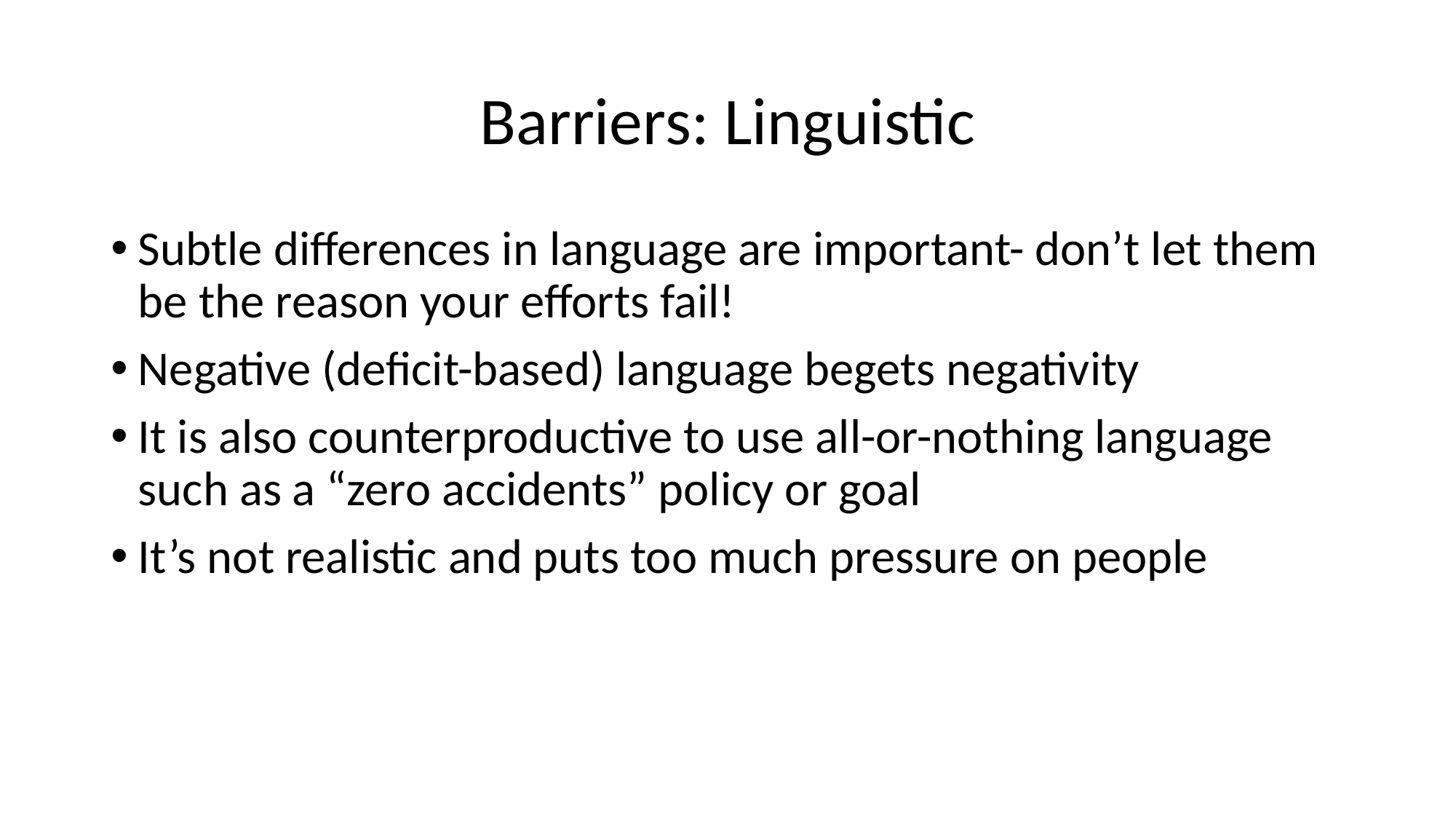

# Barriers: Linguistic
Subtle differences in language are important- don’t let them be the reason your efforts fail!
Negative (deficit-based) language begets negativity
It is also counterproductive to use all-or-nothing language such as a “zero accidents” policy or goal
It’s not realistic and puts too much pressure on people